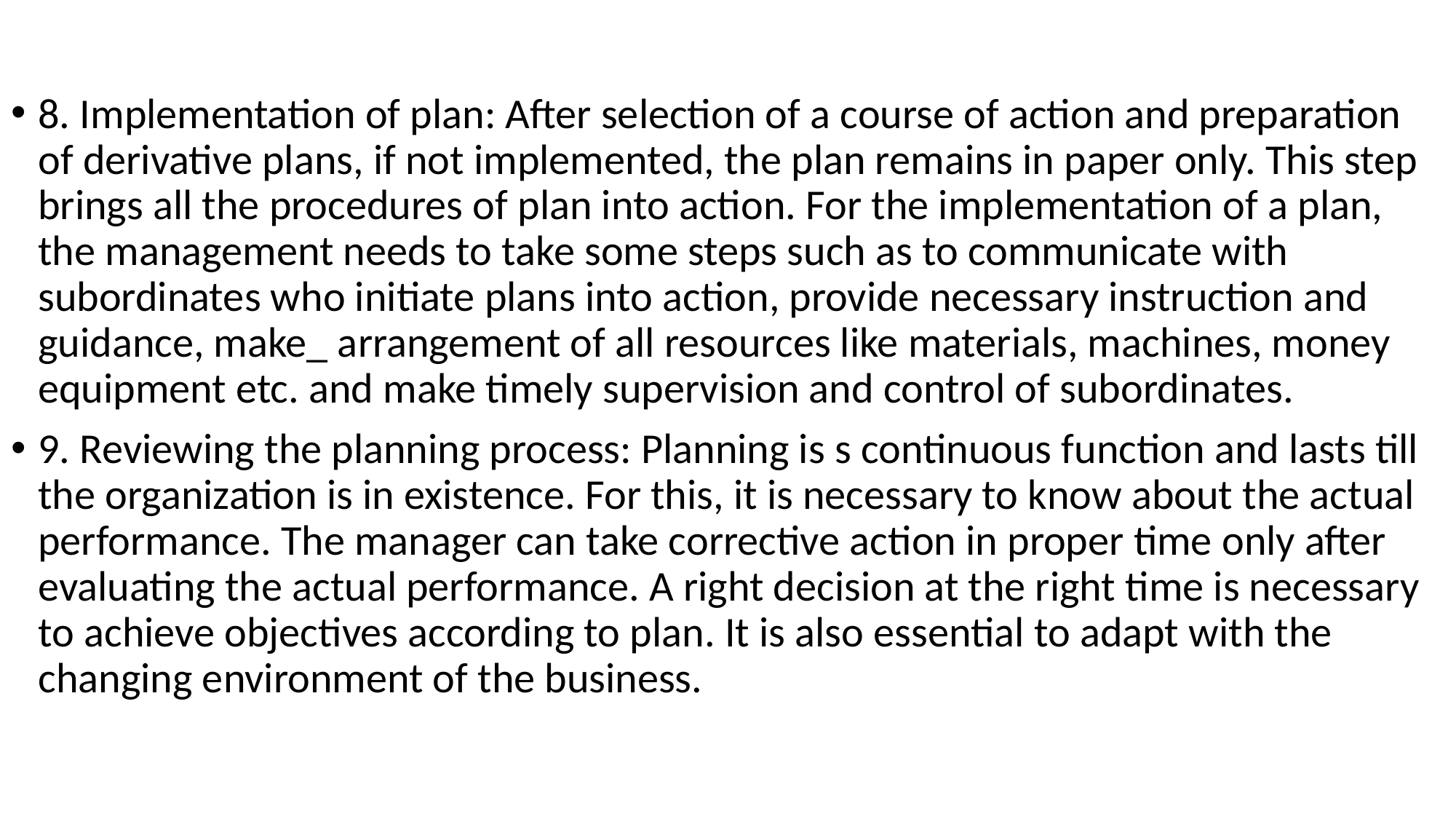

#
8. Implementation of plan: After selection of a course of action and preparation of derivative plans, if not implemented, the plan remains in paper only. This step brings all the procedures of plan into action. For the implementation of a plan, the management needs to take some steps such as to communicate with subordinates who initiate plans into action, provide necessary instruction and guidance, make_ arrangement of all resources like materials, machines, money equipment etc. and make timely supervision and control of subordinates.
9. Reviewing the planning process: Planning is s continuous function and lasts till the organization is in existence. For this, it is necessary to know about the actual performance. The manager can take corrective action in proper time only after evaluating the actual performance. A right decision at the right time is necessary to achieve objectives according to plan. It is also essential to adapt with the changing environment of the business.